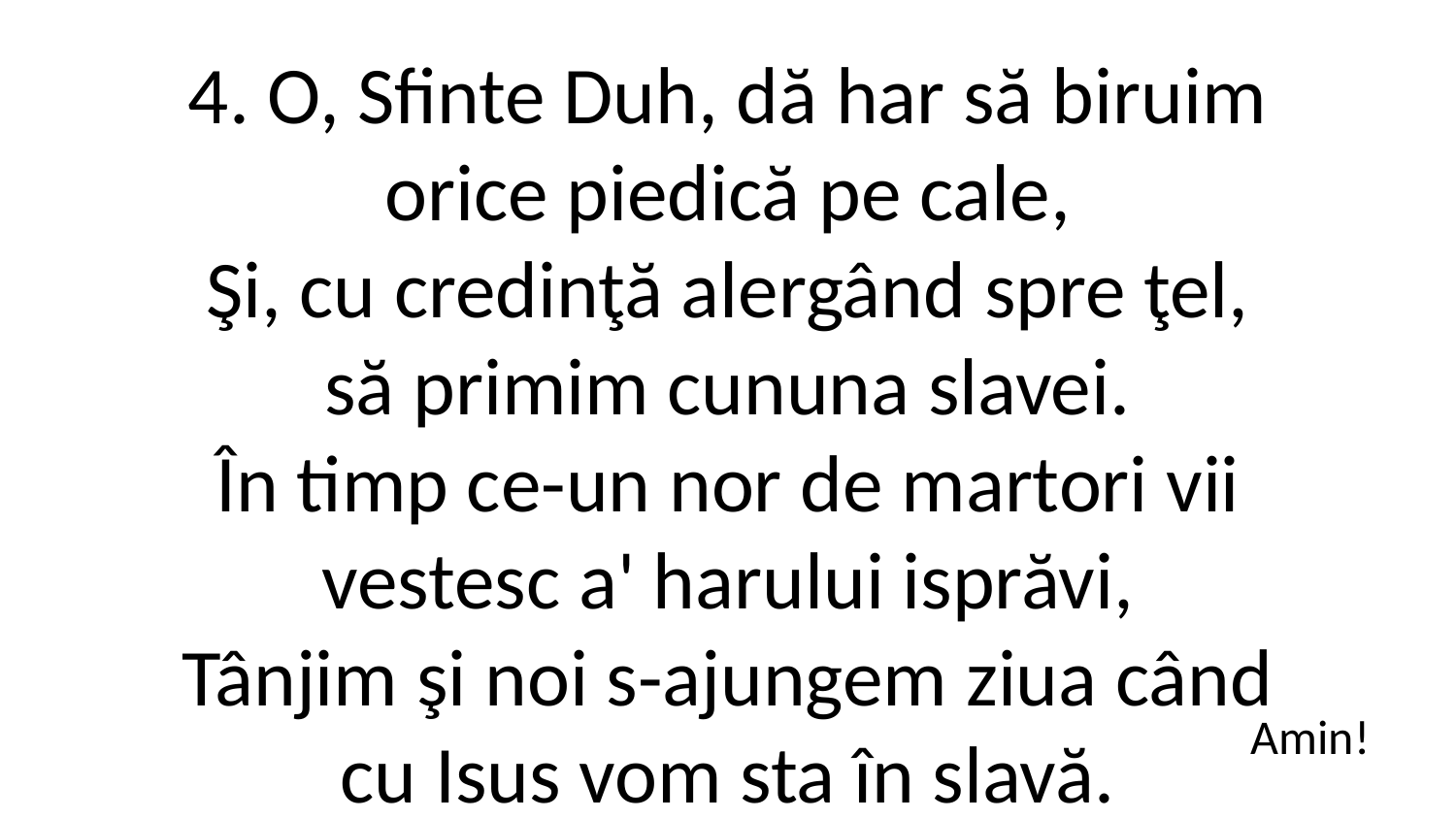

4. O, Sfinte Duh, dă har să biruim
orice piedică pe cale,
Şi, cu credinţă alergând spre ţel,
să primim cununa slavei.
În timp ce-un nor de martori vii
vestesc a' harului isprăvi,
Tânjim şi noi s-ajungem ziua când
cu Isus vom sta în slavă.

Amin!